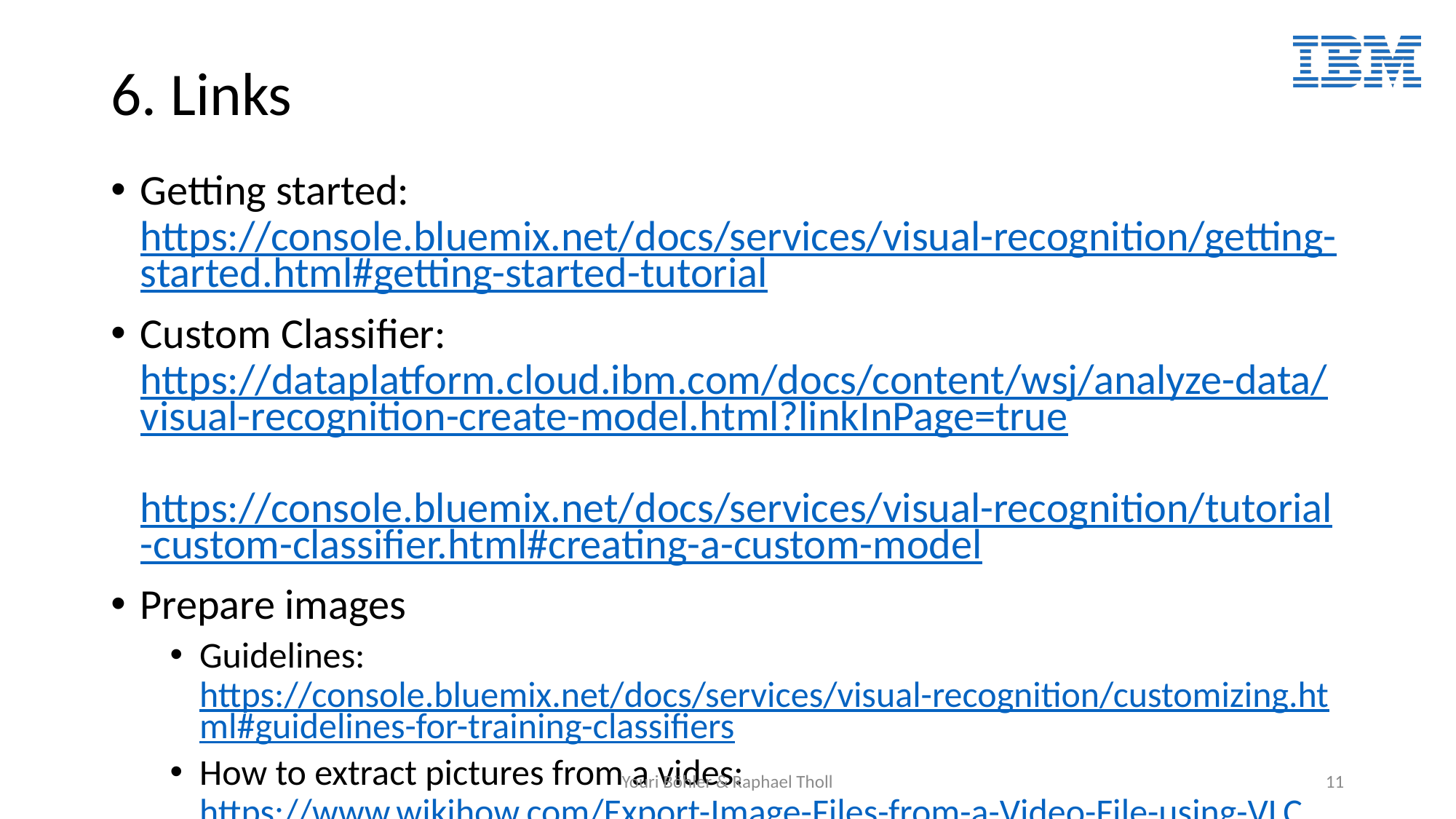

# 6. Links
Getting started:
https://console.bluemix.net/docs/services/visual-recognition/getting-started.html#getting-started-tutorial
Custom Classifier:
https://dataplatform.cloud.ibm.com/docs/content/wsj/analyze-data/visual-recognition-create-model.html?linkInPage=true
https://console.bluemix.net/docs/services/visual-recognition/tutorial-custom-classifier.html#creating-a-custom-model
Prepare images
Guidelines:
https://console.bluemix.net/docs/services/visual-recognition/customizing.html#guidelines-for-training-classifiers
How to extract pictures from a vides:
https://www.wikihow.com/Export-Image-Files-from-a-Video-File-using-VLC

Youri Böhler & Raphael Tholl
11